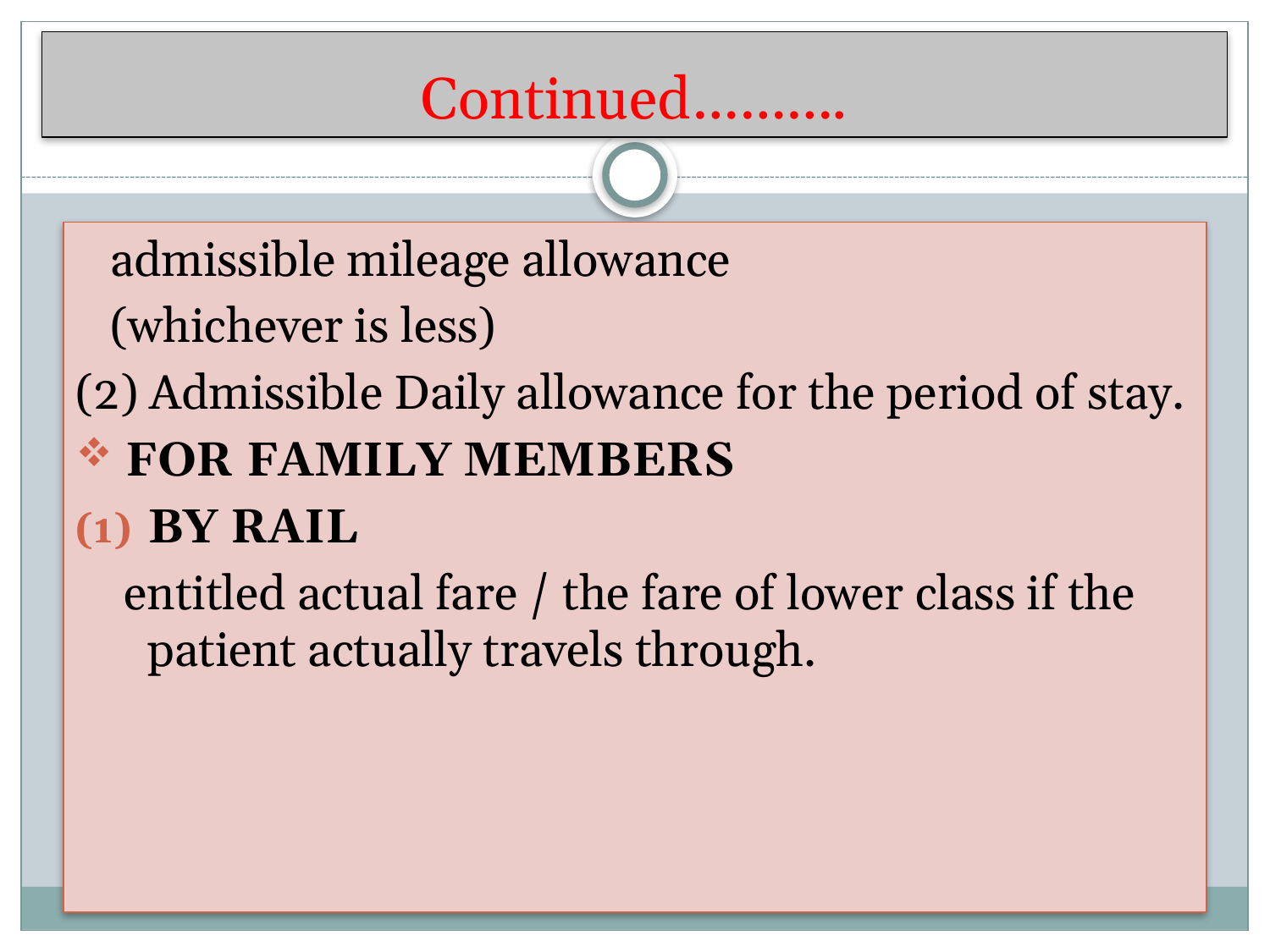

# Continued……….
   admissible mileage allowance
   (whichever is less)
(2) Admissible Daily allowance for the period of stay.
 FOR FAMILY MEMBERS
BY RAIL
    entitled actual fare / the fare of lower class if the patient actually travels through.